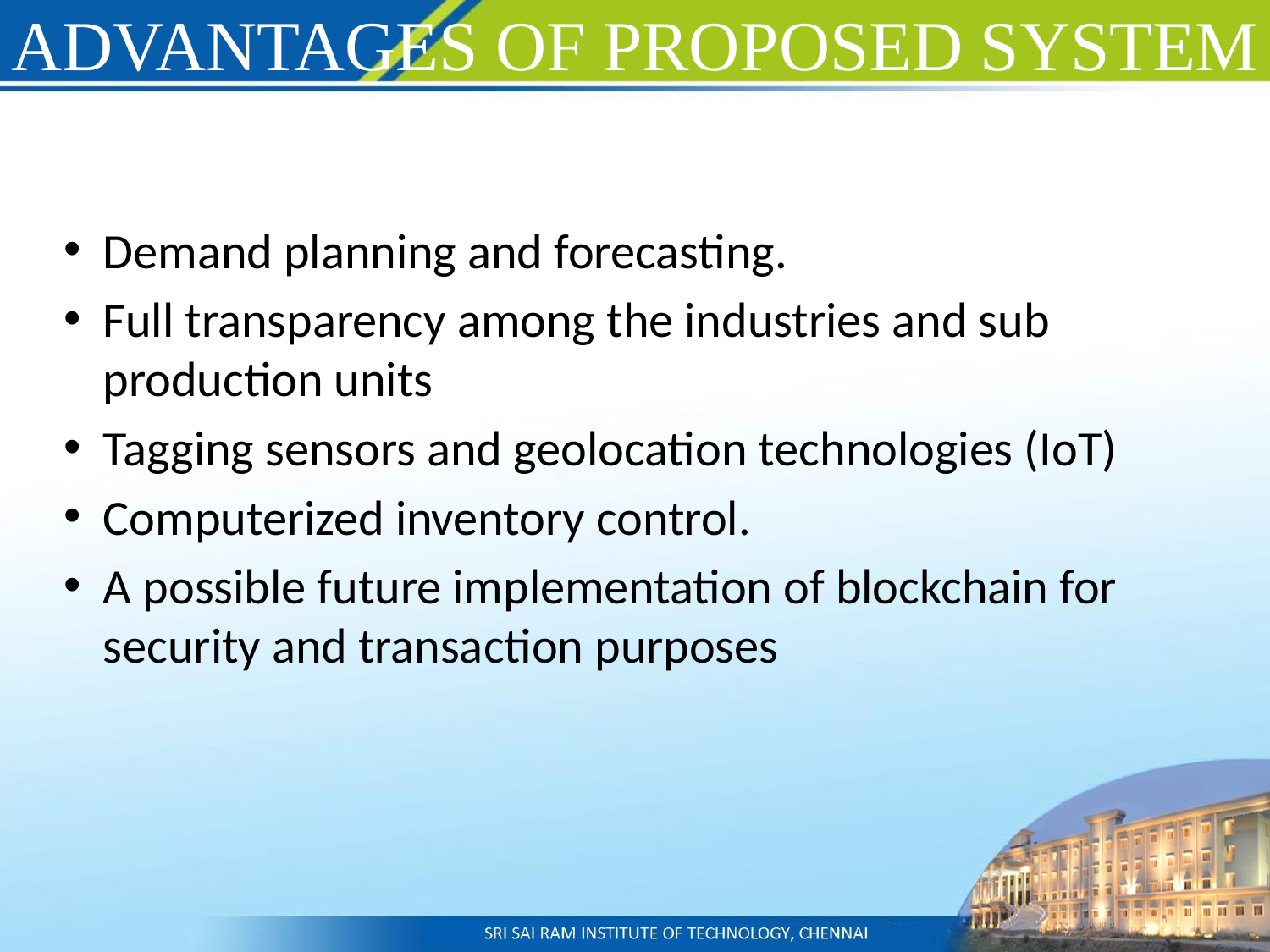

# ADVANTAGES OF PROPOSED SYSTEM
Demand planning and forecasting.
Full transparency among the industries and sub production units
Tagging sensors and geolocation technologies (IoT)
Computerized inventory control.
A possible future implementation of blockchain for security and transaction purposes